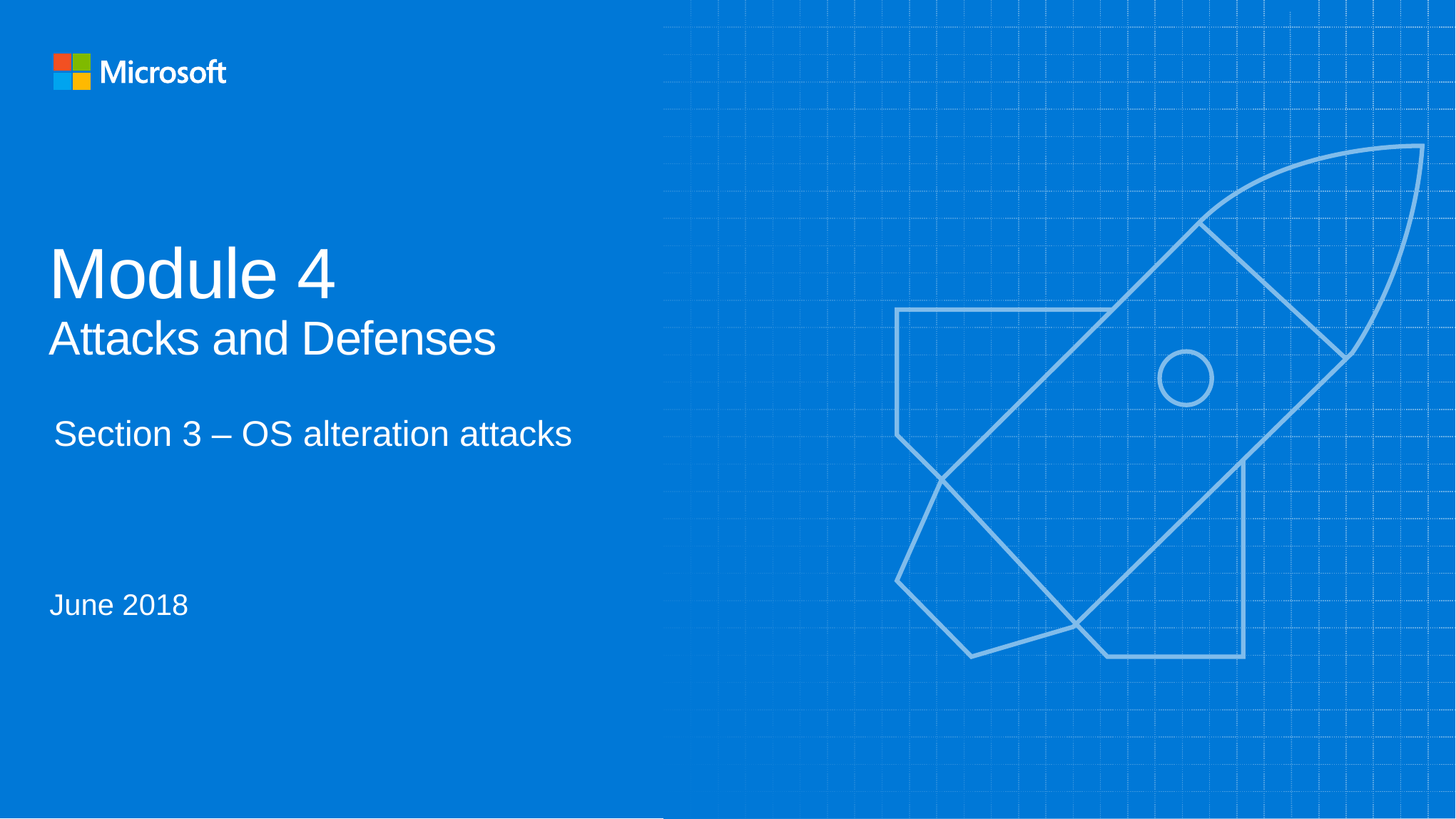

Module 4
Attacks and Defenses
Section 3 – OS alteration attacks
June 2018